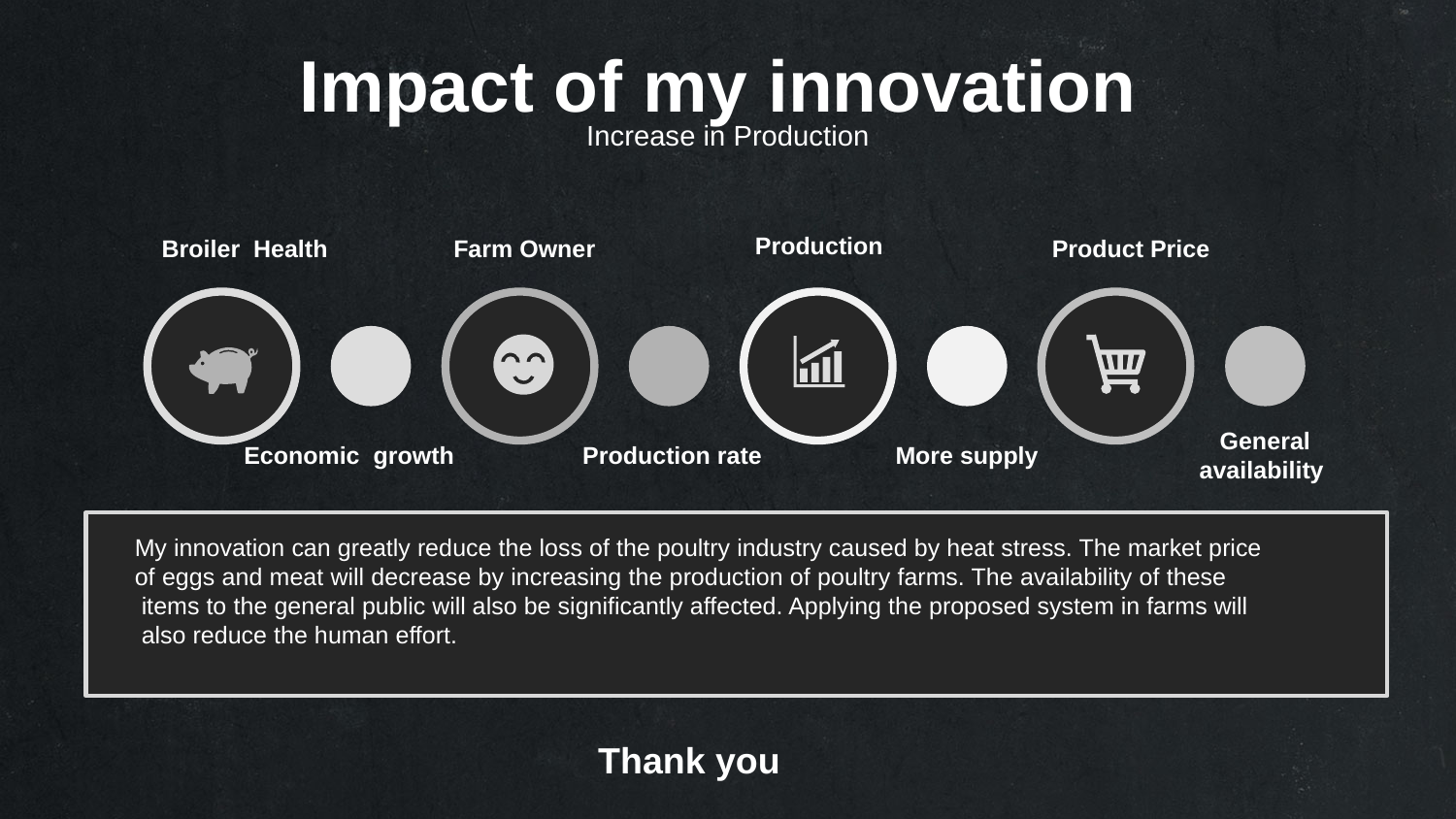

Impact of my innovation
Increase in Production

Production
Broiler  Health
Farm Owner
Product Price

General availability

More supply

Economic  growth

 Production rate

My innovation can greatly reduce the loss of the poultry industry caused by heat stress. The market price of eggs and meat will decrease by increasing the production of poultry farms. The availability of these       items to the general public will also be significantly affected. Applying the proposed system in farms will    also reduce the human effort.

Thank you